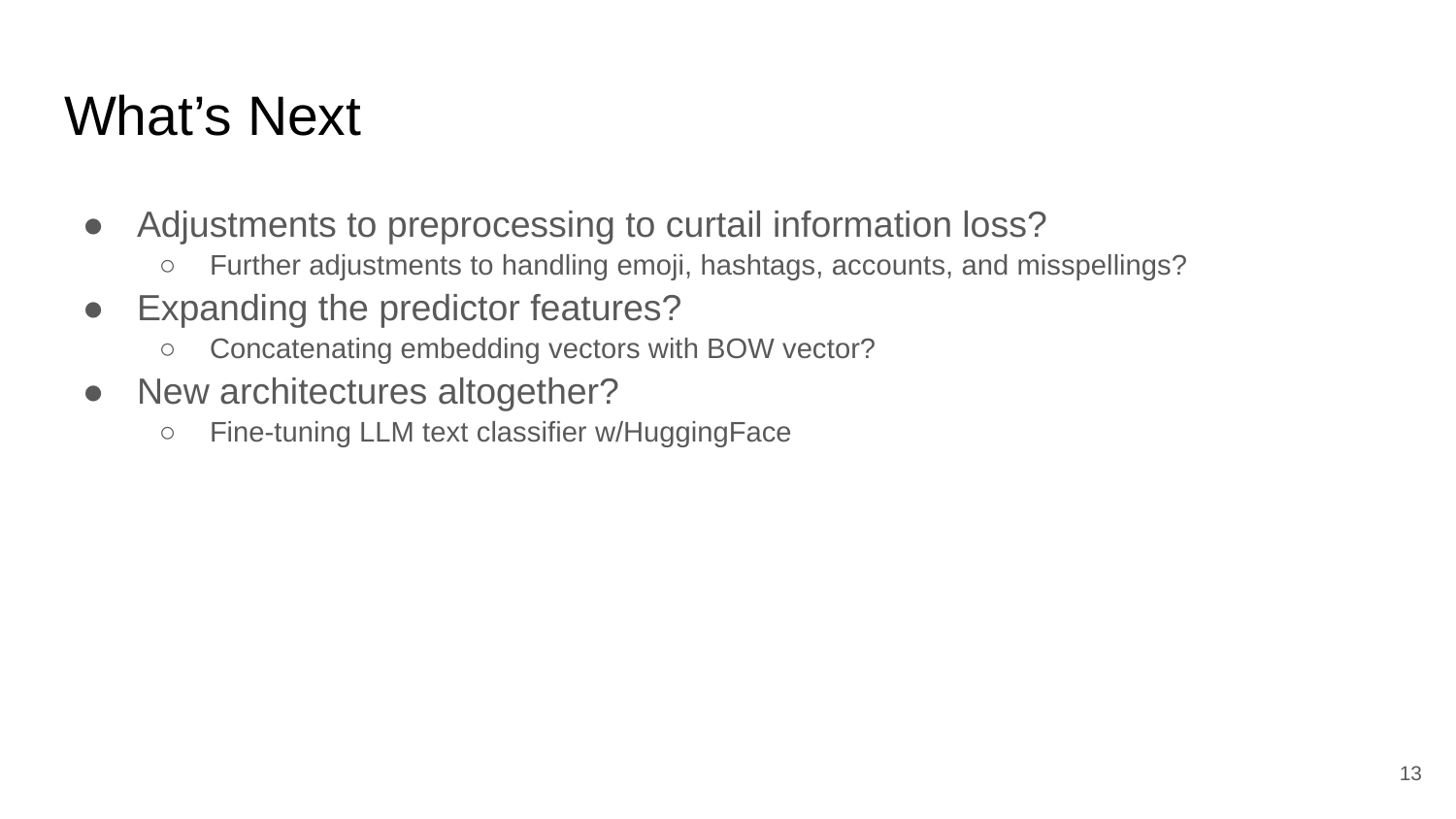

# What’s Next
Adjustments to preprocessing to curtail information loss?
Further adjustments to handling emoji, hashtags, accounts, and misspellings?
Expanding the predictor features?
Concatenating embedding vectors with BOW vector?
New architectures altogether?
Fine-tuning LLM text classifier w/HuggingFace
13